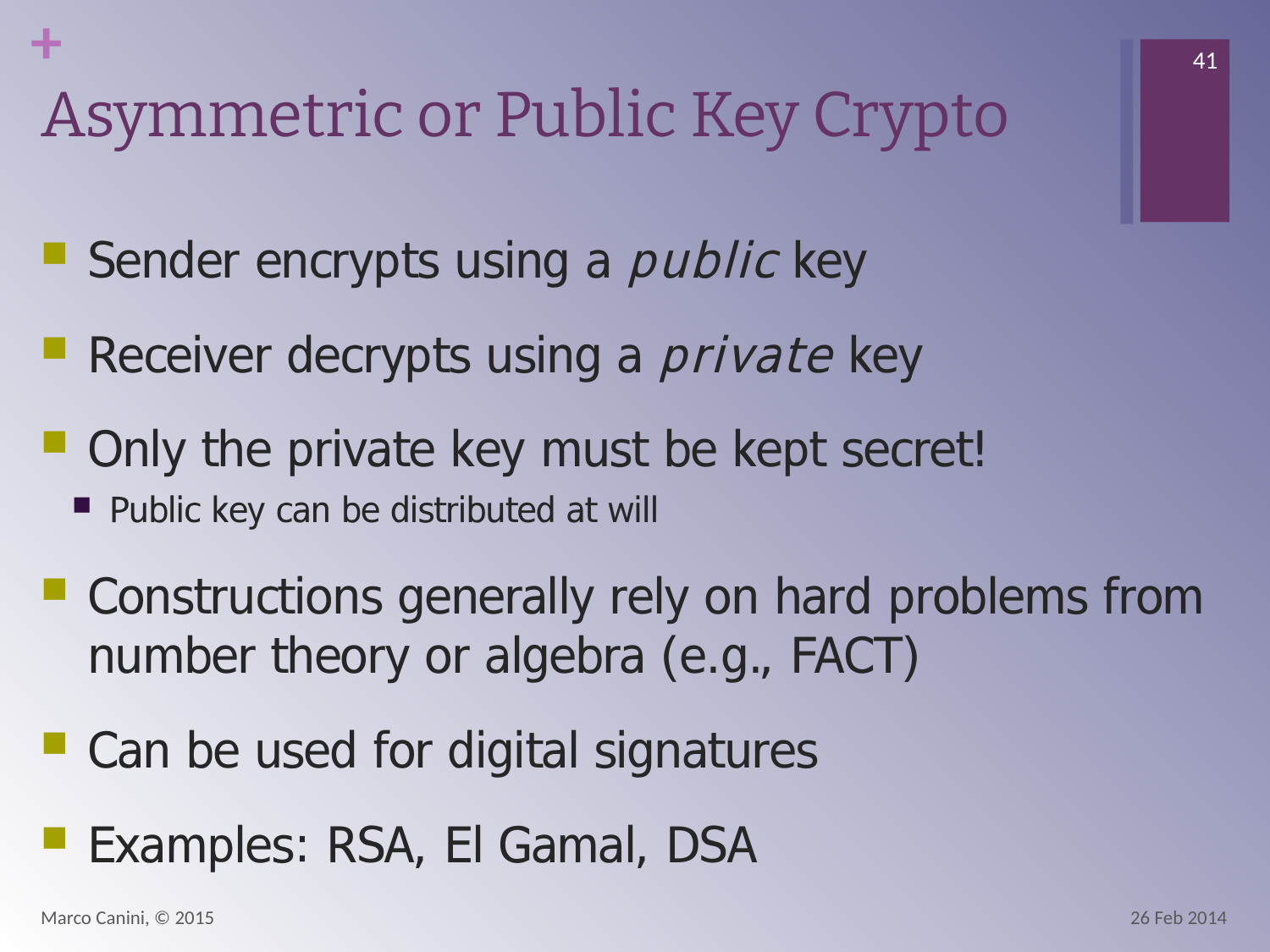

41
# Asymmetric or Public Key Crypto
Sender encrypts using a public key
Receiver decrypts using a private key
Only the private key must be kept secret!
Public key can be distributed at will
Constructions generally rely on hard problems from number theory or algebra (e.g., FACT)
Can be used for digital signatures
Examples: RSA, El Gamal, DSA
Marco Canini, © 2015
26 Feb 2014